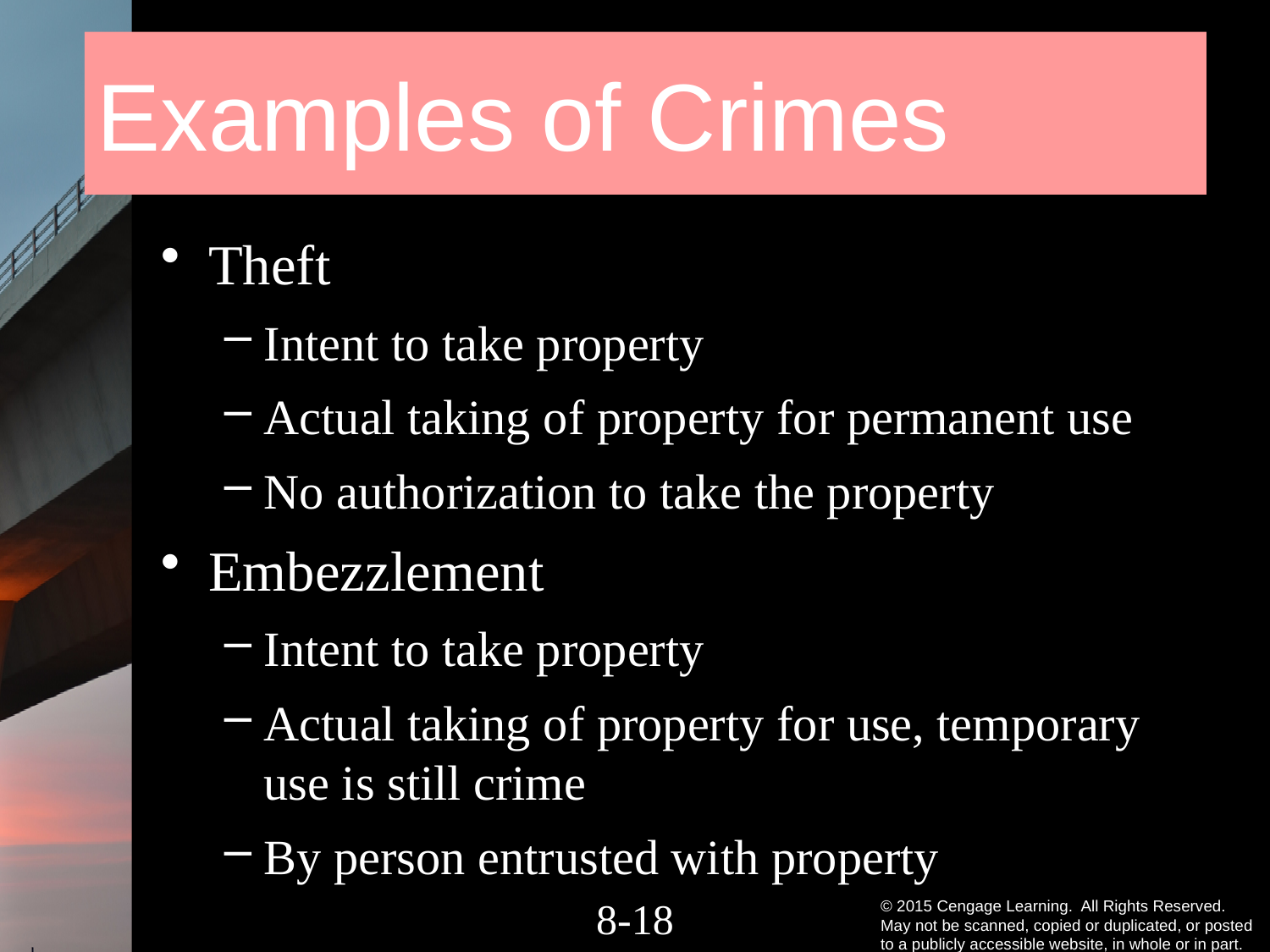

# Examples of Crimes
Theft
Intent to take property
Actual taking of property for permanent use
No authorization to take the property
Embezzlement
Intent to take property
Actual taking of property for use, temporary use is still crime
By person entrusted with property
8-18